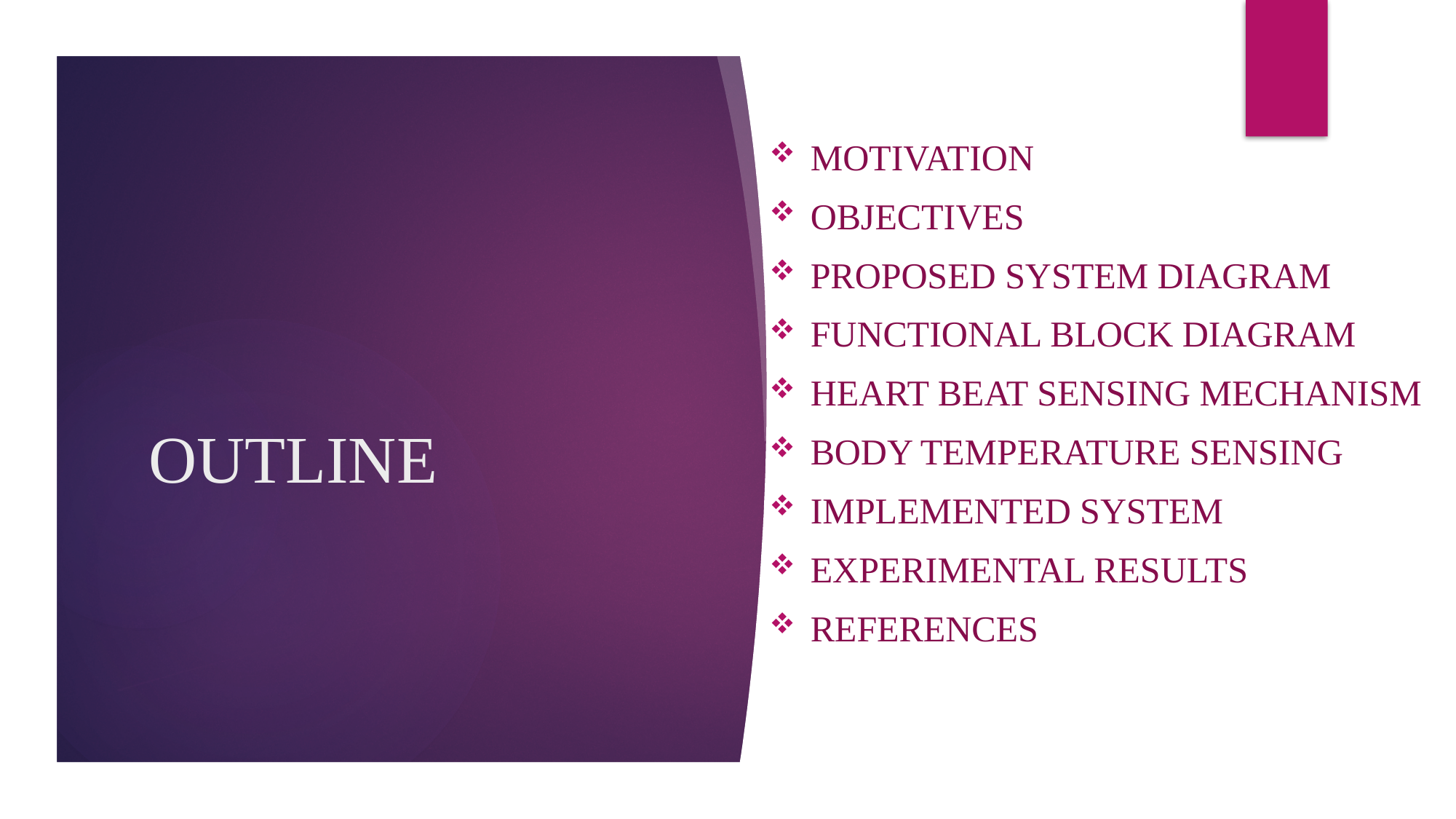

Motivation
Objectives
Proposed System diagram
Functional block diagram
Heart beat sensing mechanism
Body temperature sensing
Implemented system
Experimental results
references

# OUTLINE